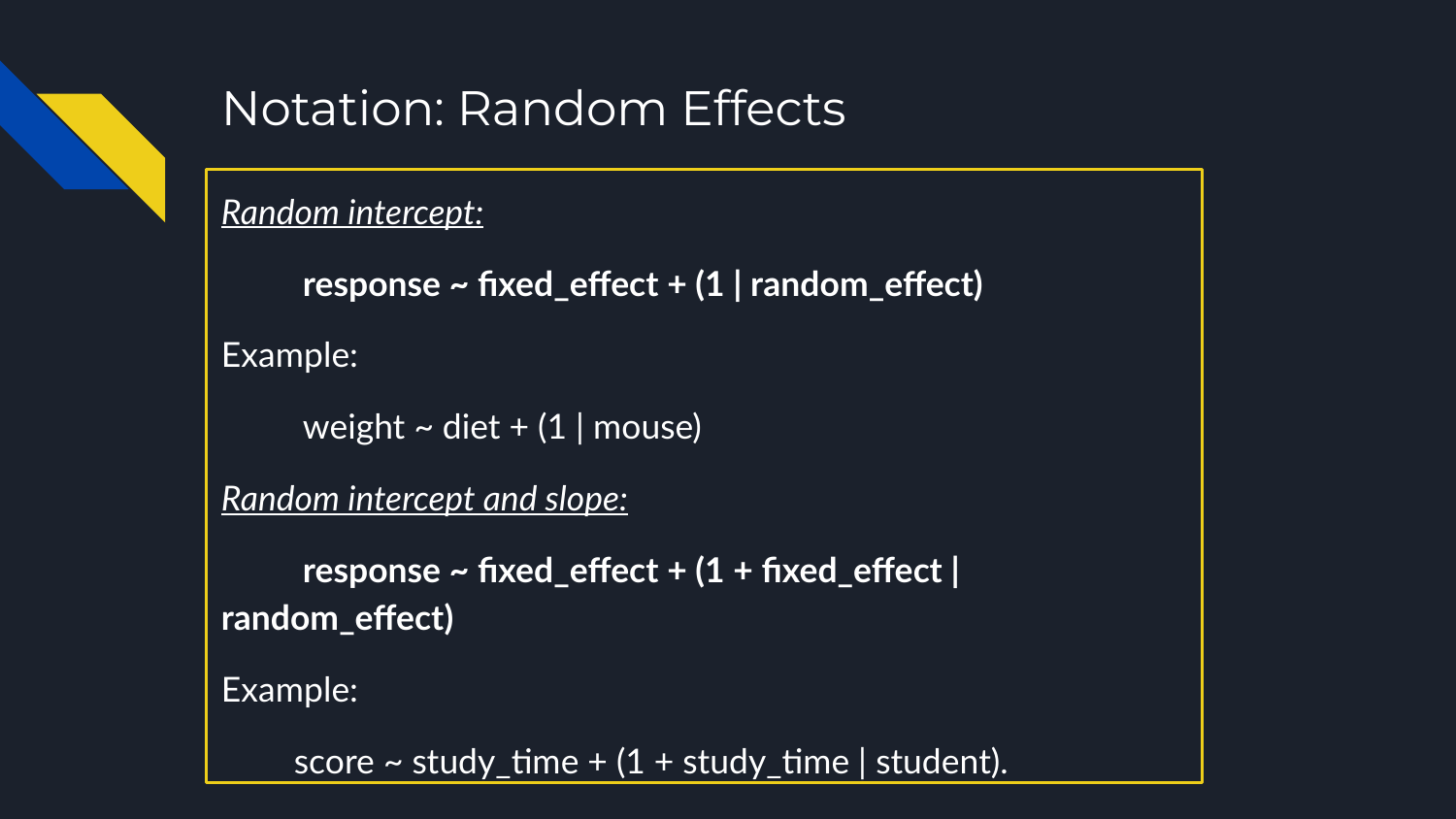

# Notation: Random Effects
Random intercept:
 response ~ fixed_effect + (1 | random_effect)
Example:
 weight ~ diet + (1 | mouse)
Random intercept and slope:
 response ~ fixed_effect + (1 + fixed_effect | random_effect)
Example:
score ~ study_time + (1 + study_time | student).